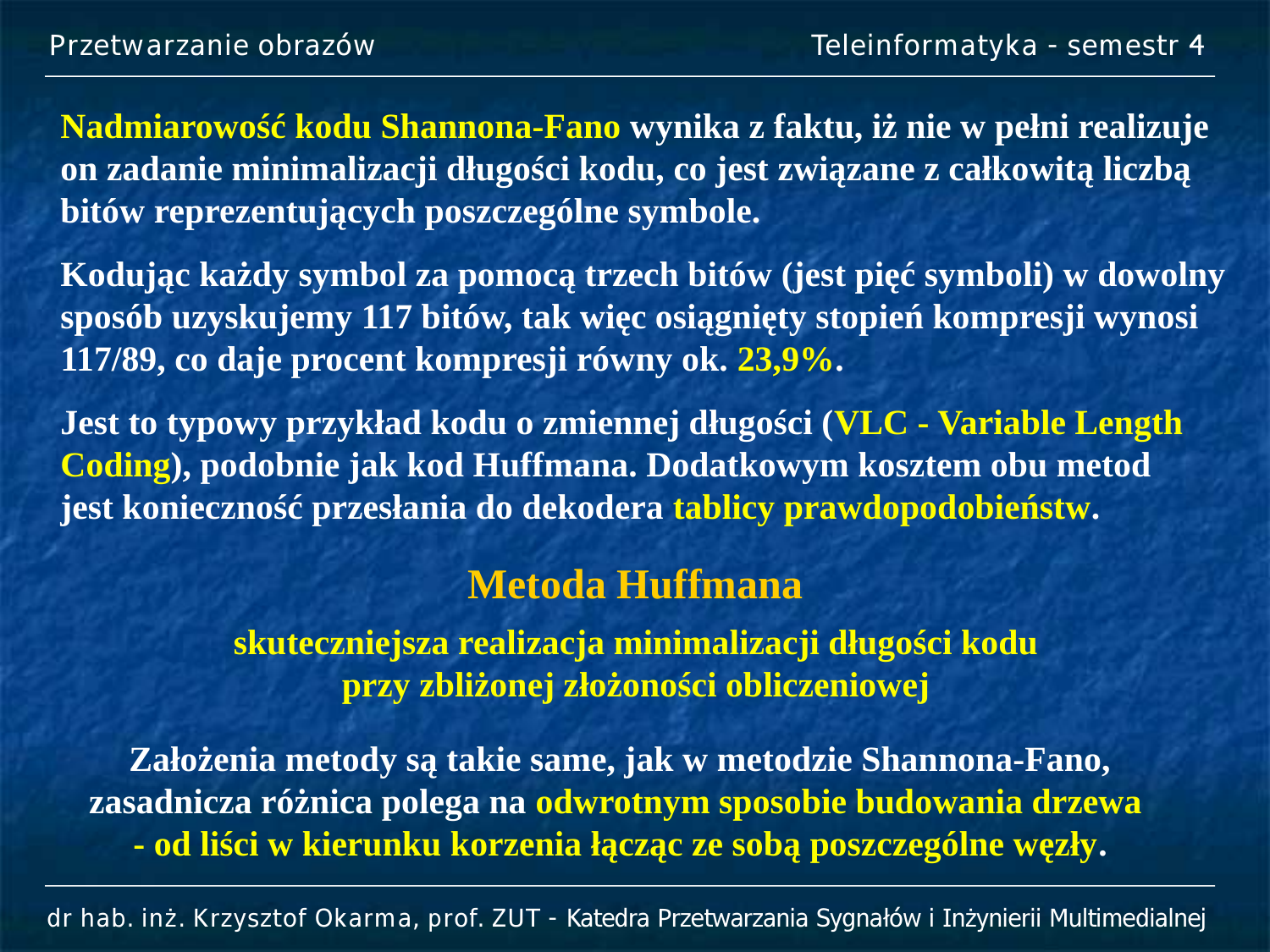

Przetwarzanie obrazów                      		Teleinformatyka - semestr 4

Nadmiarowość kodu Shannona-Fano wynika z faktu, iż nie w pełni realizuje
on zadanie minimalizacji długości kodu, co jest związane z całkowitą liczbą
bitów reprezentujących poszczególne symbole.

Kodując każdy symbol za pomocą trzech bitów (jest pięć symboli) w dowolny
sposób uzyskujemy 117 bitów, tak więc osiągnięty stopień kompresji wynosi
117/89, co daje procent kompresji równy ok. 23,9%.

Jest to typowy przykład kodu o zmiennej długości (VLC - Variable Length
Coding), podobnie jak kod Huffmana. Dodatkowym kosztem obu metod
jest konieczność przesłania do dekodera tablicy prawdopodobieństw.
Metoda Huffmana
skuteczniejsza realizacja minimalizacji długości kodu
przy zbliżonej złożoności obliczeniowej
Założenia metody są takie same, jak w metodzie Shannona-Fano, zasadnicza różnica polega na odwrotnym sposobie budowania drzewa
- od liści w kierunku korzenia łącząc ze sobą poszczególne węzły.

dr hab. inż. Krzysztof Okarma, prof. ZUT - Katedra Przetwarzania Sygnałów i Inżynierii Multimedialnej